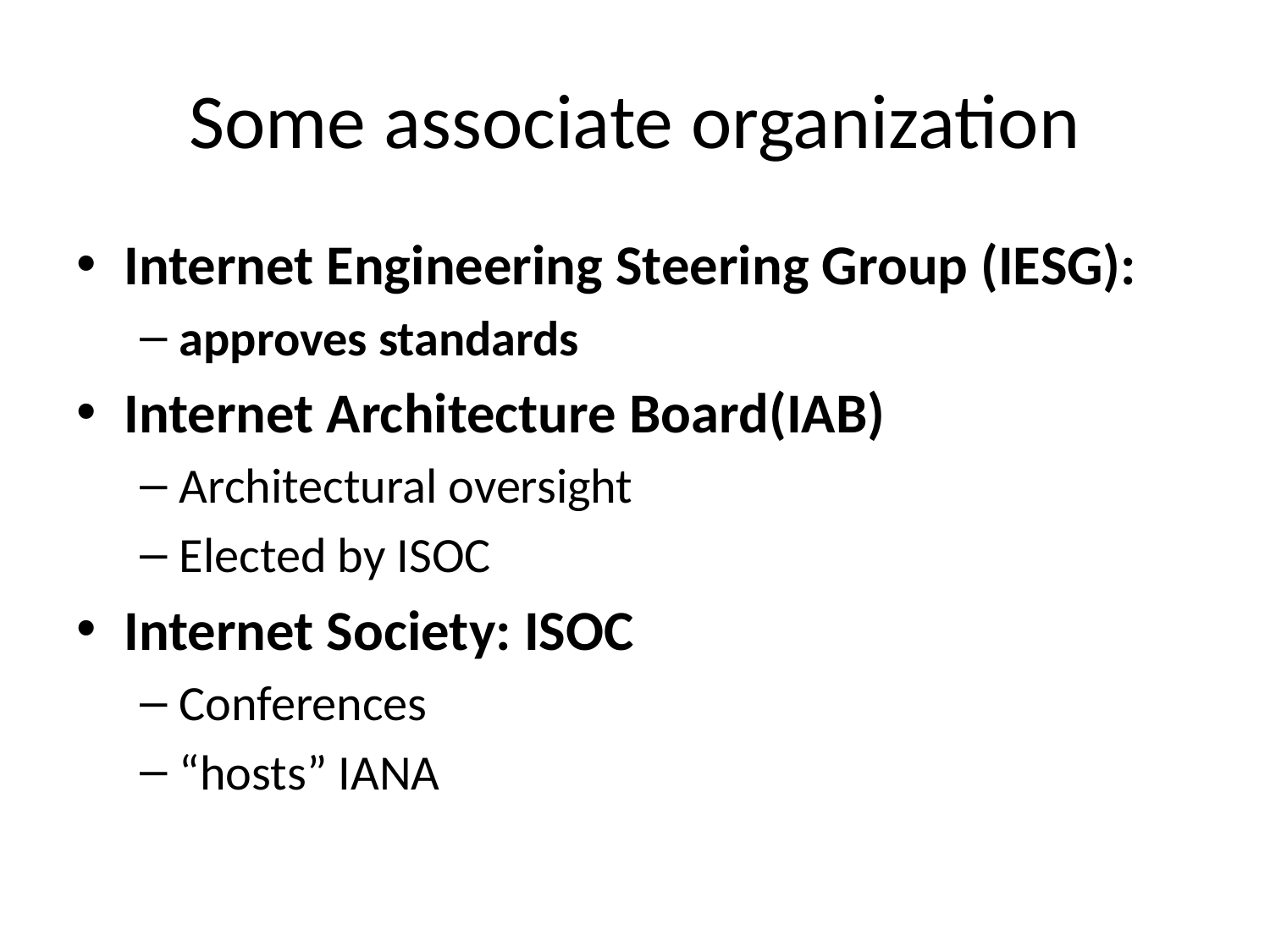

# Some associate organization
Internet Engineering Steering Group (IESG):
approves standards
Internet Architecture Board(IAB)
Architectural oversight
Elected by ISOC
Internet Society: ISOC
Conferences
“hosts” IANA